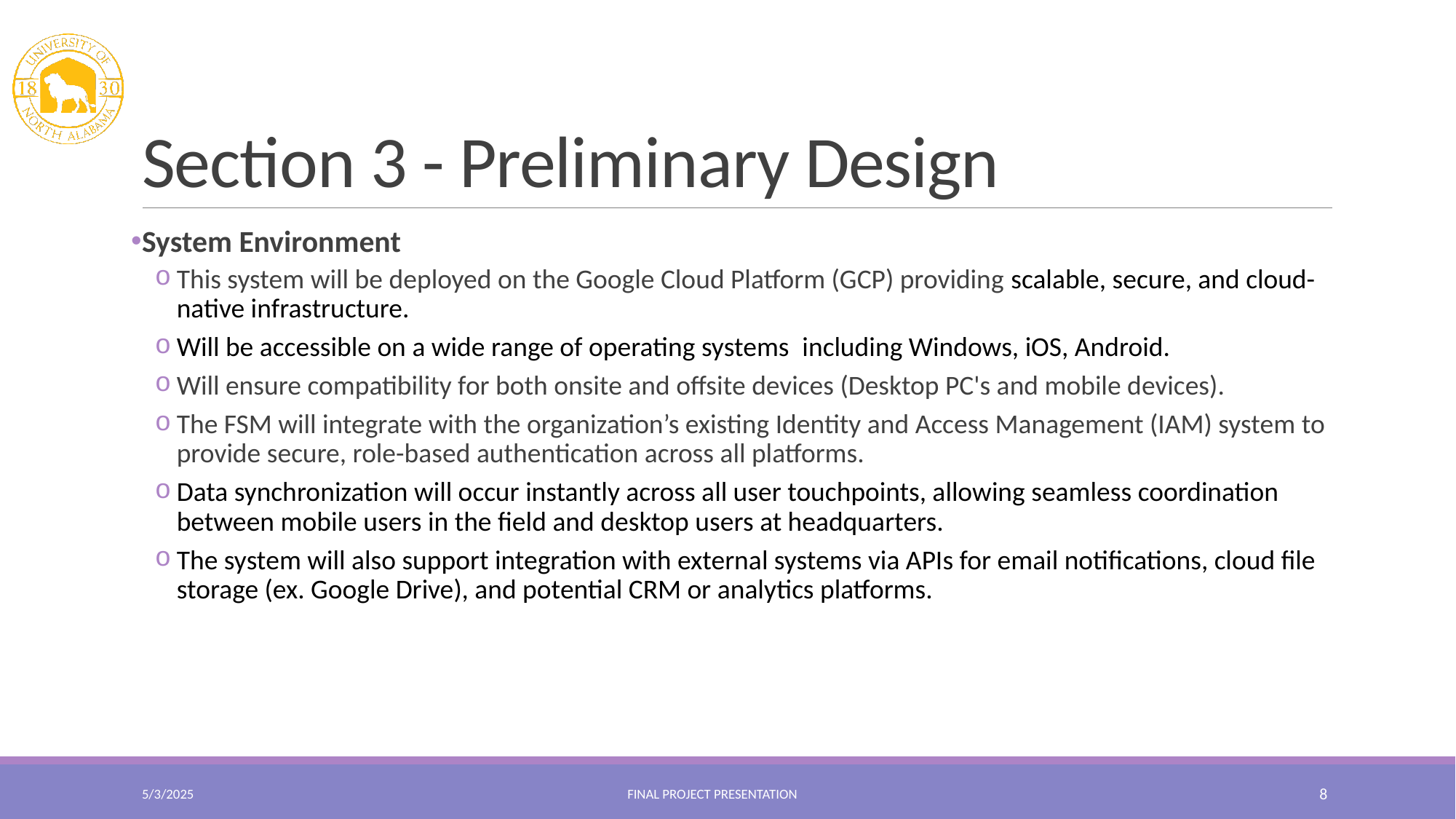

# Section 3 - Preliminary Design
System Environment
This system will be deployed on the Google Cloud Platform (GCP) providing scalable, secure, and cloud-native infrastructure.
Will be accessible on a wide range of operating systems  including Windows, iOS, Android.
Will ensure compatibility for both onsite and offsite devices (Desktop PC's and mobile devices).
The FSM will integrate with the organization’s existing Identity and Access Management (IAM) system to provide secure, role-based authentication across all platforms.
Data synchronization will occur instantly across all user touchpoints, allowing seamless coordination between mobile users in the field and desktop users at headquarters.
The system will also support integration with external systems via APIs for email notifications, cloud file storage (ex. Google Drive), and potential CRM or analytics platforms.

5/3/2025
Final Project presentation
8